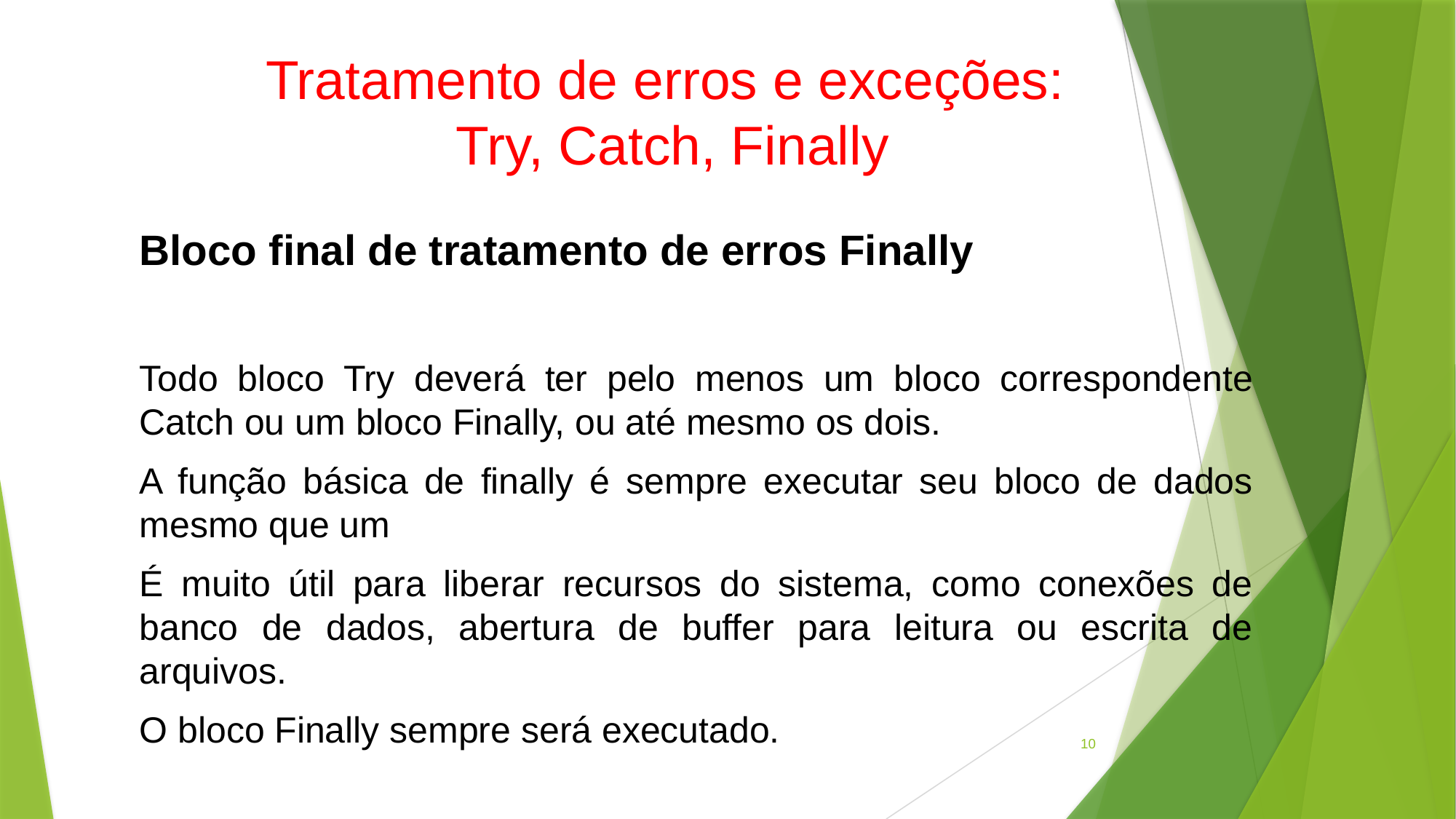

# Tratamento de erros e exceções: Try, Catch, Finally
Bloco final de tratamento de erros Finally

Todo bloco Try deverá ter pelo menos um bloco correspondente Catch ou um bloco Finally, ou até mesmo os dois.
A função básica de finally é sempre executar seu bloco de dados mesmo que um
É muito útil para liberar recursos do sistema, como conexões de banco de dados, abertura de buffer para leitura ou escrita de arquivos.
O bloco Finally sempre será executado.
10